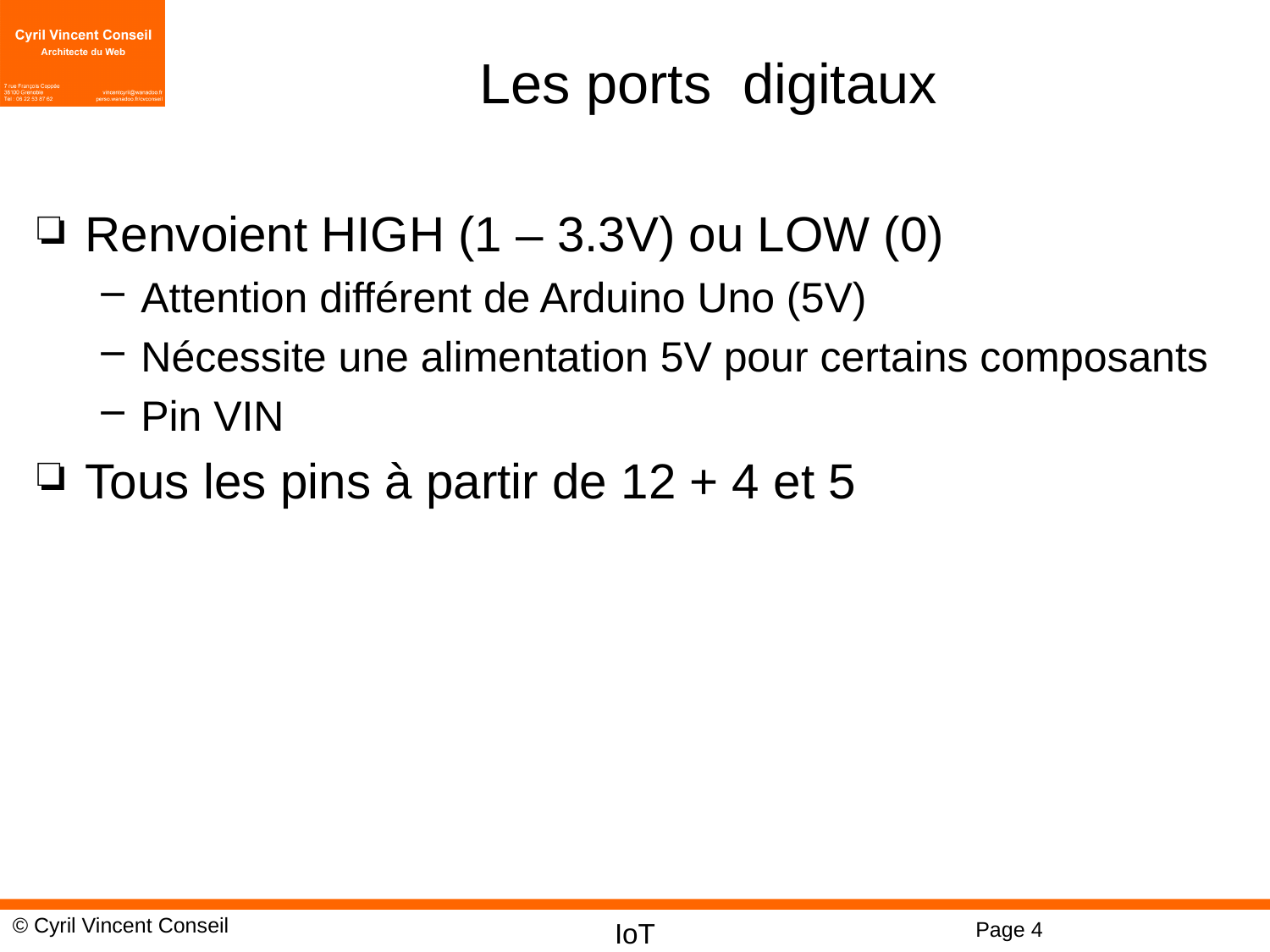

# Les ports  digitaux
Renvoient HIGH (1 – 3.3V) ou LOW (0)
Attention différent de Arduino Uno (5V)
Nécessite une alimentation 5V pour certains composants
Pin VIN
Tous les pins à partir de 12 + 4 et 5